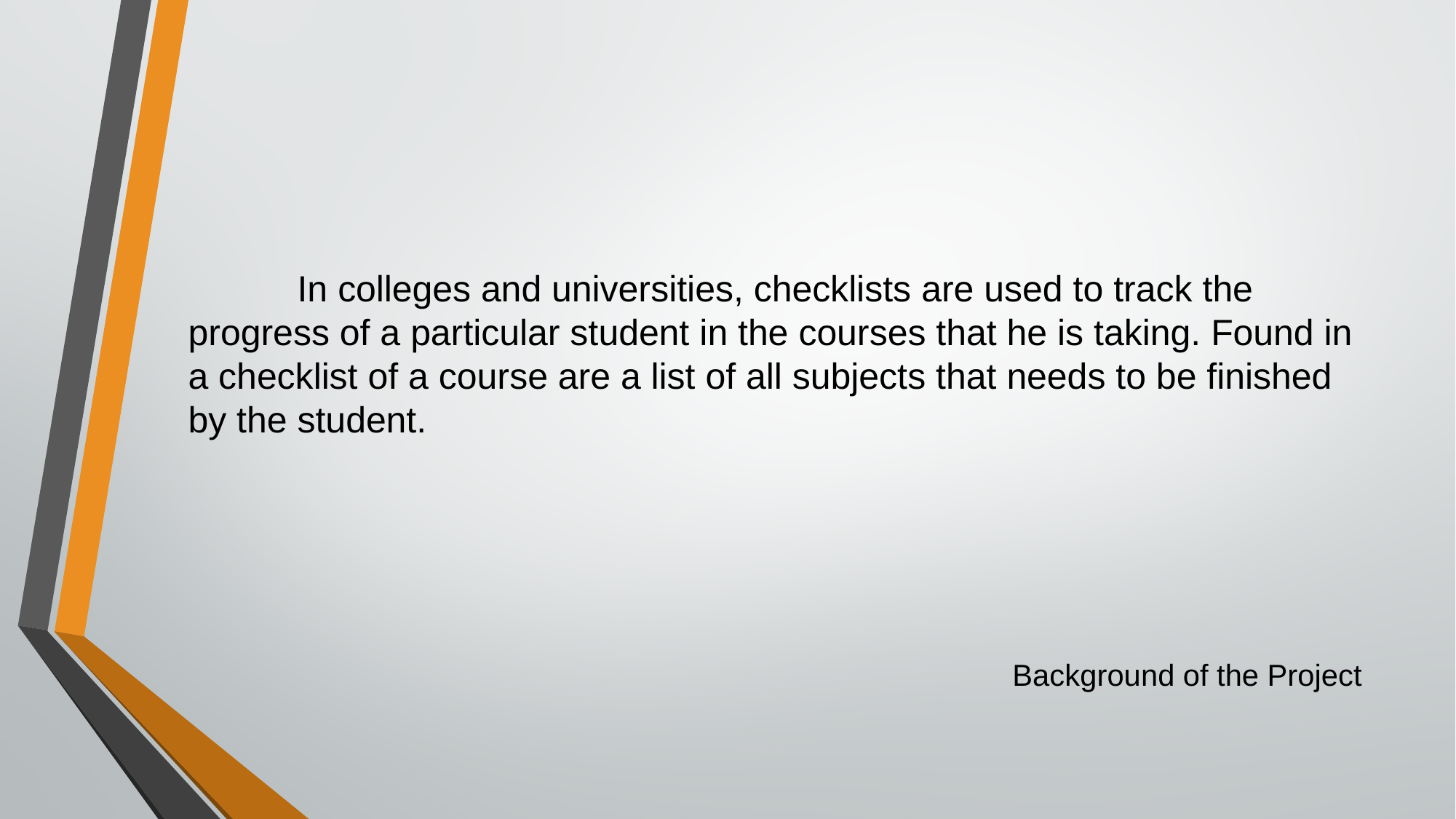

In colleges and universities, checklists are used to track the progress of a particular student in the courses that he is taking. Found in a checklist of a course are a list of all subjects that needs to be finished by the student.
# Background of the Project